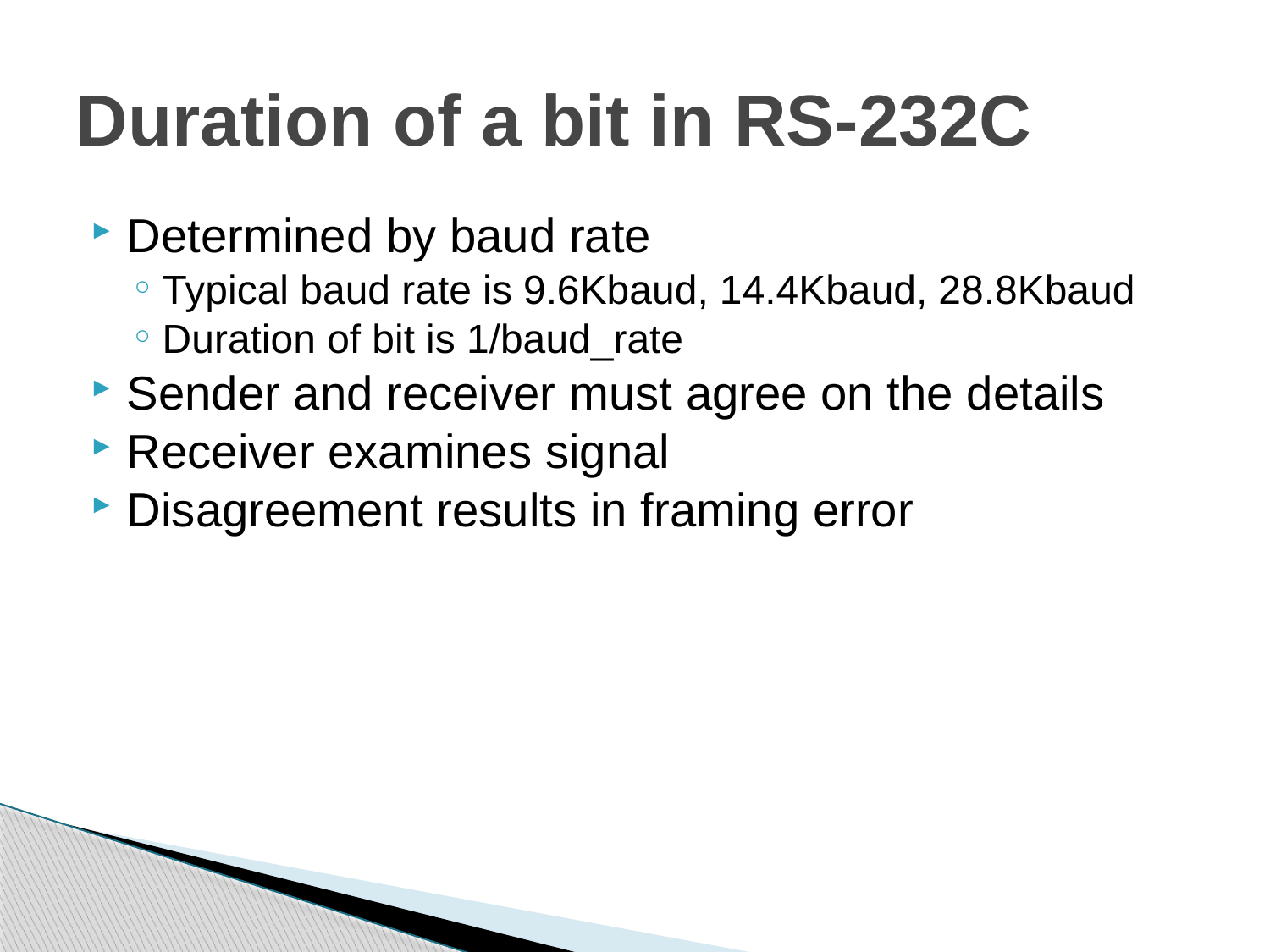

# Duration of a bit in RS-232C
Determined by baud rate
Typical baud rate is 9.6Kbaud, 14.4Kbaud, 28.8Kbaud
Duration of bit is 1/baud_rate
Sender and receiver must agree on the details
Receiver examines signal
Disagreement results in framing error